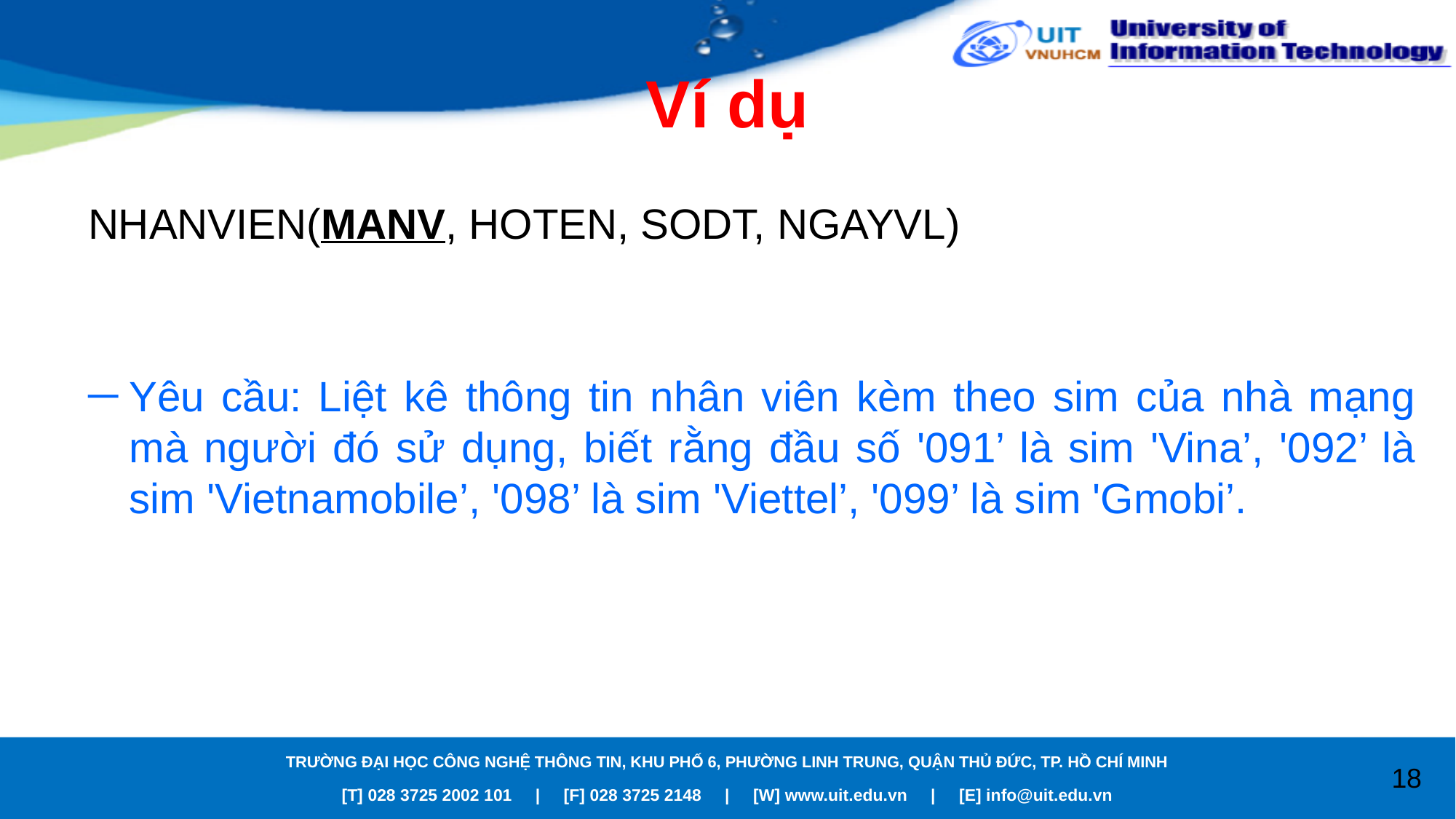

# Ví dụ
NHANVIEN(MANV, HOTEN, SODT, NGAYVL)
Yêu cầu: Liệt kê thông tin nhân viên kèm theo sim của nhà mạng mà người đó sử dụng, biết rằng đầu số '091’ là sim 'Vina’, '092’ là sim 'Vietnamobile’, '098’ là sim 'Viettel’, '099’ là sim 'Gmobi’.